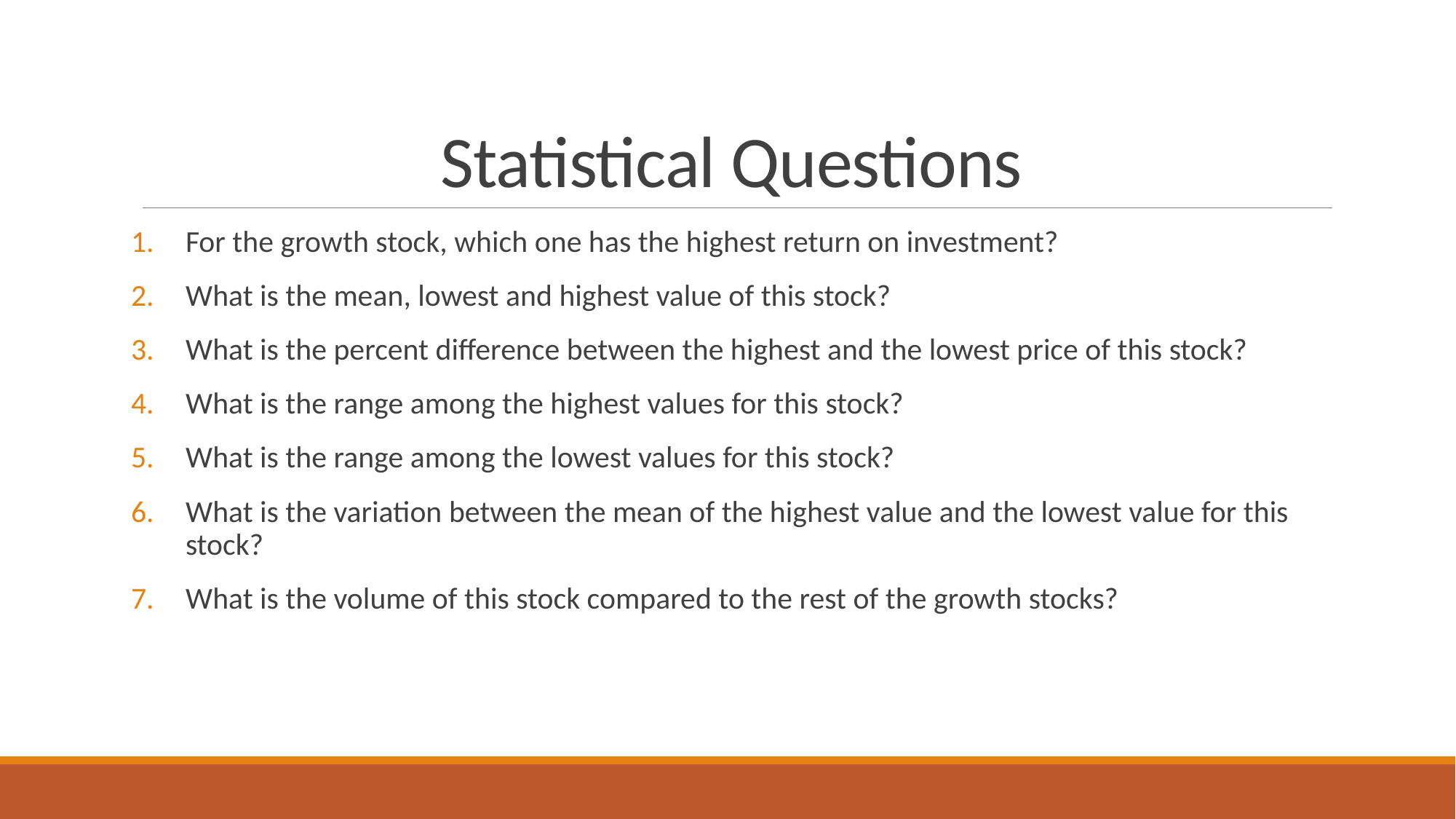

# Statistical Questions
For the growth stock, which one has the highest return on investment?
What is the mean, lowest and highest value of this stock?
What is the percent difference between the highest and the lowest price of this stock?
What is the range among the highest values for this stock?
What is the range among the lowest values for this stock?
What is the variation between the mean of the highest value and the lowest value for this stock?
What is the volume of this stock compared to the rest of the growth stocks?